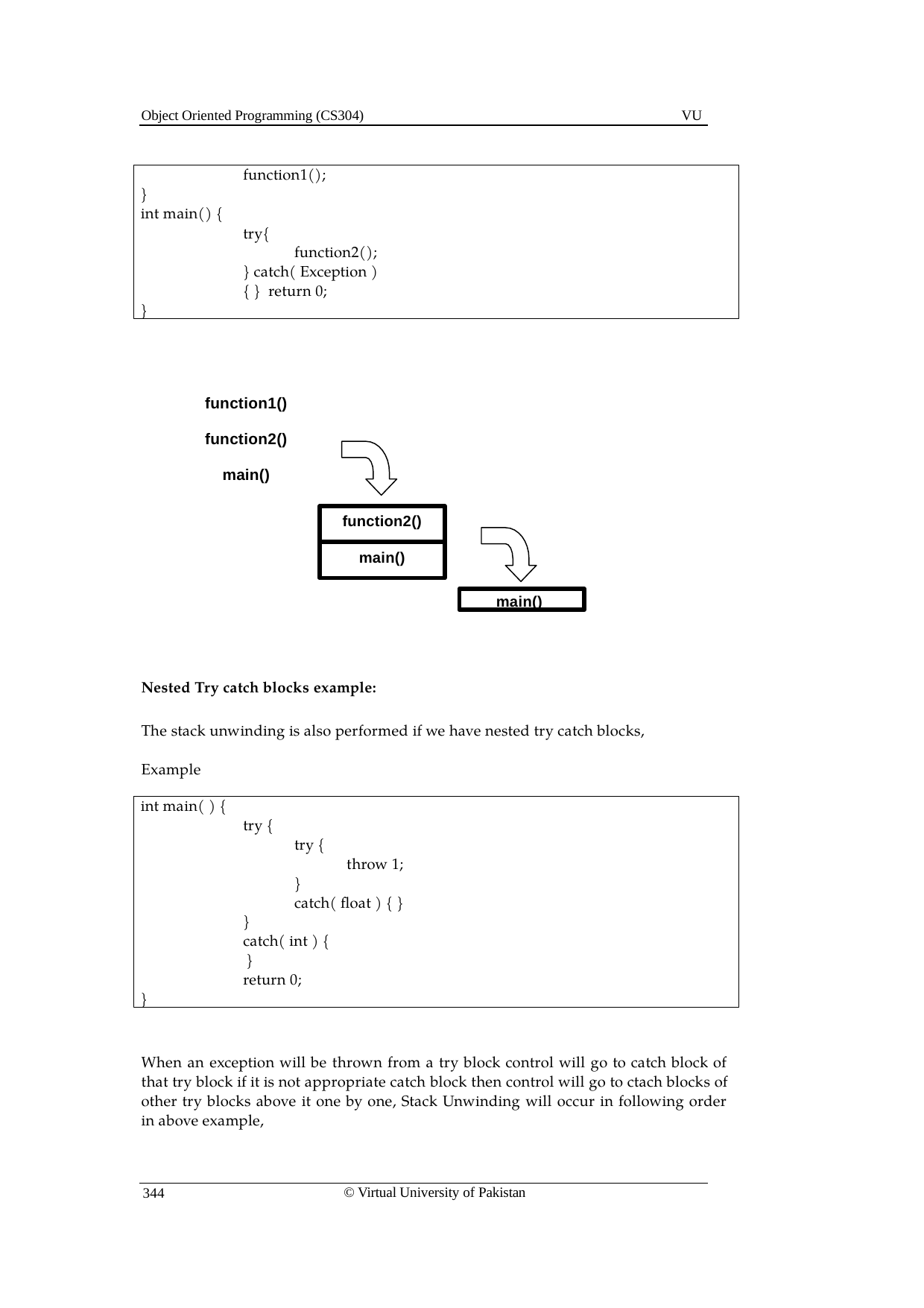

Object Oriented Programming (CS304)
VU

function1();
}
int main() {
try{
function2();
} catch( Exception ) { }  return 0;
}
| function1() |
| --- |
| function2() |
| main() |

function2()

main()

main()
Nested Try catch blocks example:
The stack unwinding is also performed if we have nested try catch blocks,  Example
int main( ) {
try {
try {
throw 1;
}
catch( float ) { }
}
catch( int ) {
}
return 0;
}
When an exception will be thrown from a try block control will go to catch block of  that try block if it is not appropriate catch block then control will go to ctach blocks of  other try blocks above it one by one, Stack Unwinding will occur in following order  in above example,
© Virtual University of Pakistan

344